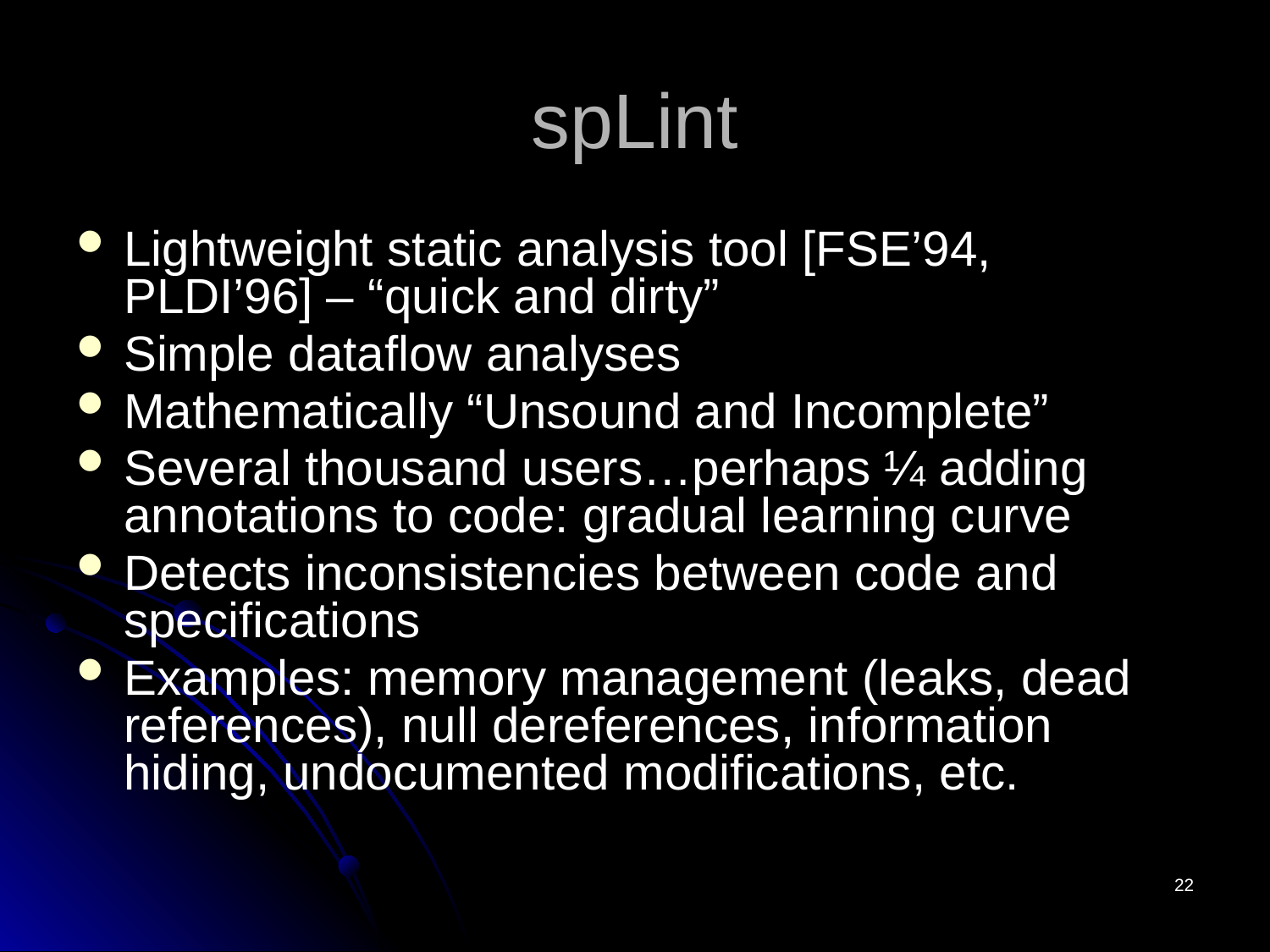

# spLint
Lightweight static analysis tool [FSE’94, PLDI’96] – “quick and dirty”
Simple dataflow analyses
Mathematically “Unsound and Incomplete”
Several thousand users…perhaps ¼ adding annotations to code: gradual learning curve
Detects inconsistencies between code and specifications
Examples: memory management (leaks, dead references), null dereferences, information hiding, undocumented modifications, etc.
22